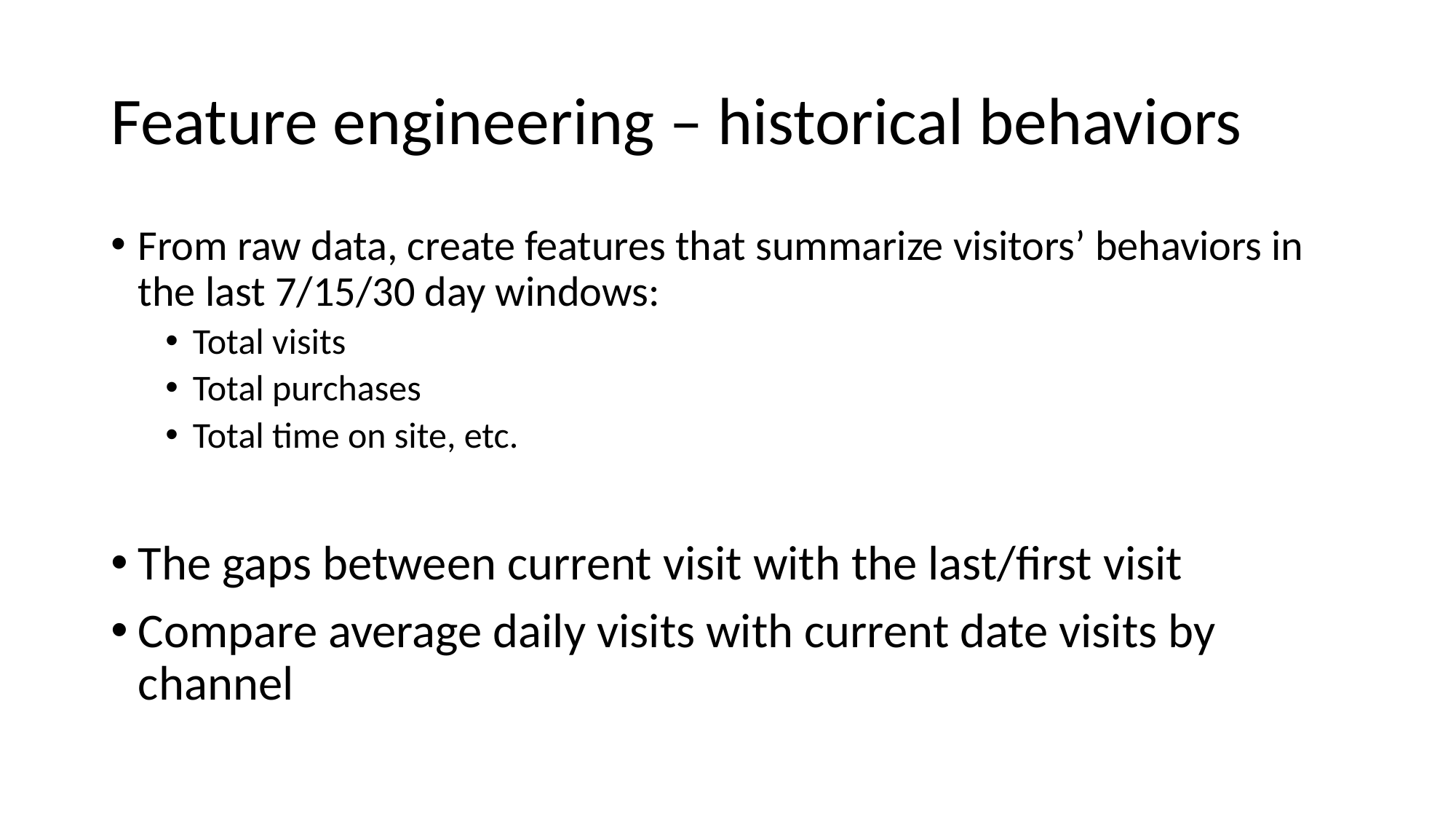

# Feature engineering – historical behaviors
From raw data, create features that summarize visitors’ behaviors in the last 7/15/30 day windows:
Total visits
Total purchases
Total time on site, etc.

The gaps between current visit with the last/first visit
Compare average daily visits with current date visits by channel